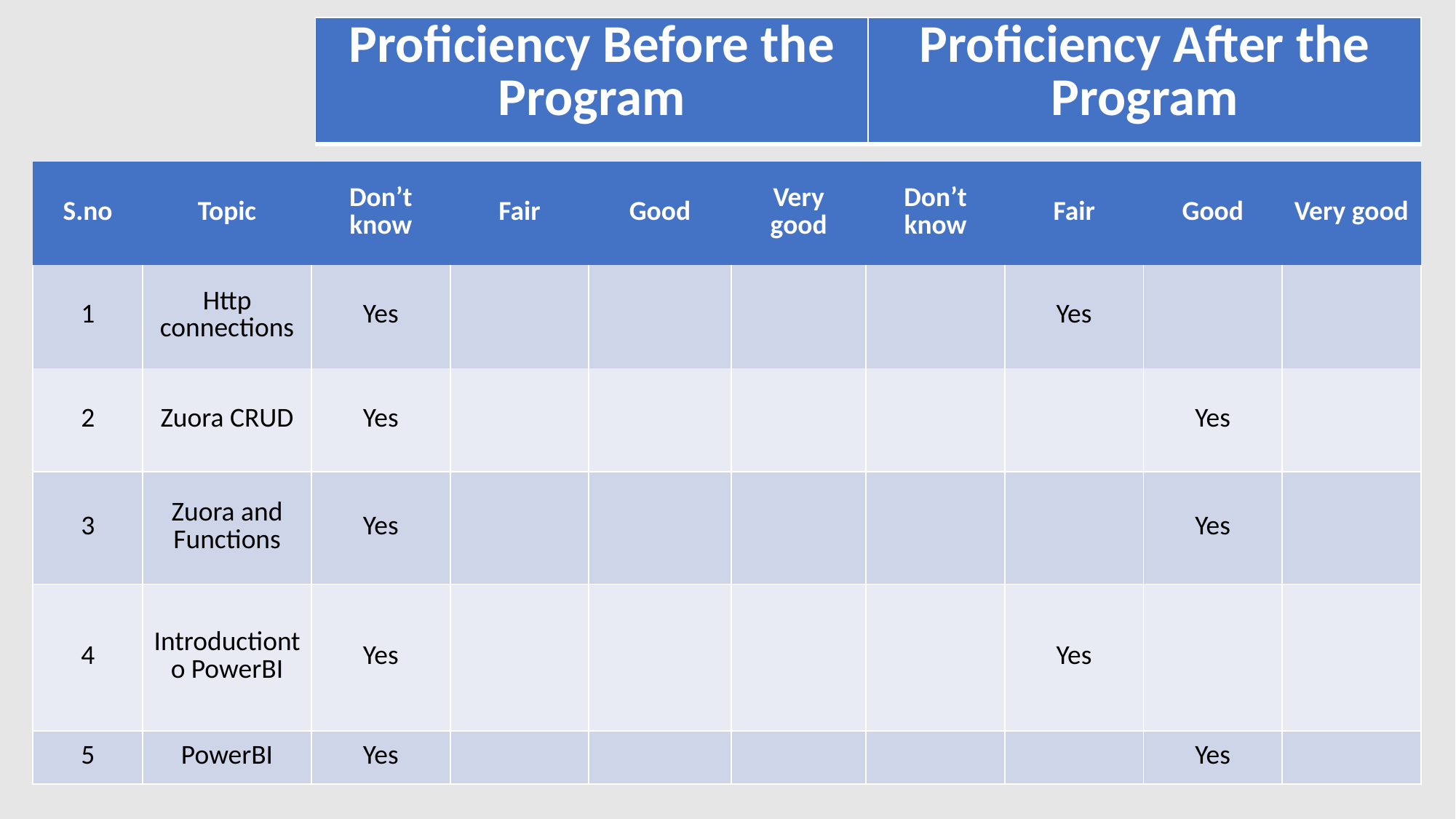

| Proficiency Before the Program | Proficiency After the Program |
| --- | --- |
| S.no | Topic | Don’t know | Fair | Good | Very good | Don’t know | Fair | Good | Very good |
| --- | --- | --- | --- | --- | --- | --- | --- | --- | --- |
| 1 | Http connections | Yes |  |  |  |  | Yes |  |  |
| 2 | Zuora CRUD | Yes |  |  |  |  |  | Yes |  |
| 3 | Zuora and Functions | Yes |  |  |  |  |  | Yes |  |
| 4 | Introductionto PowerBI | Yes |  |  |  |  | Yes |  |  |
| 5 | PowerBI | Yes |  |  |  |  |  | Yes |  |